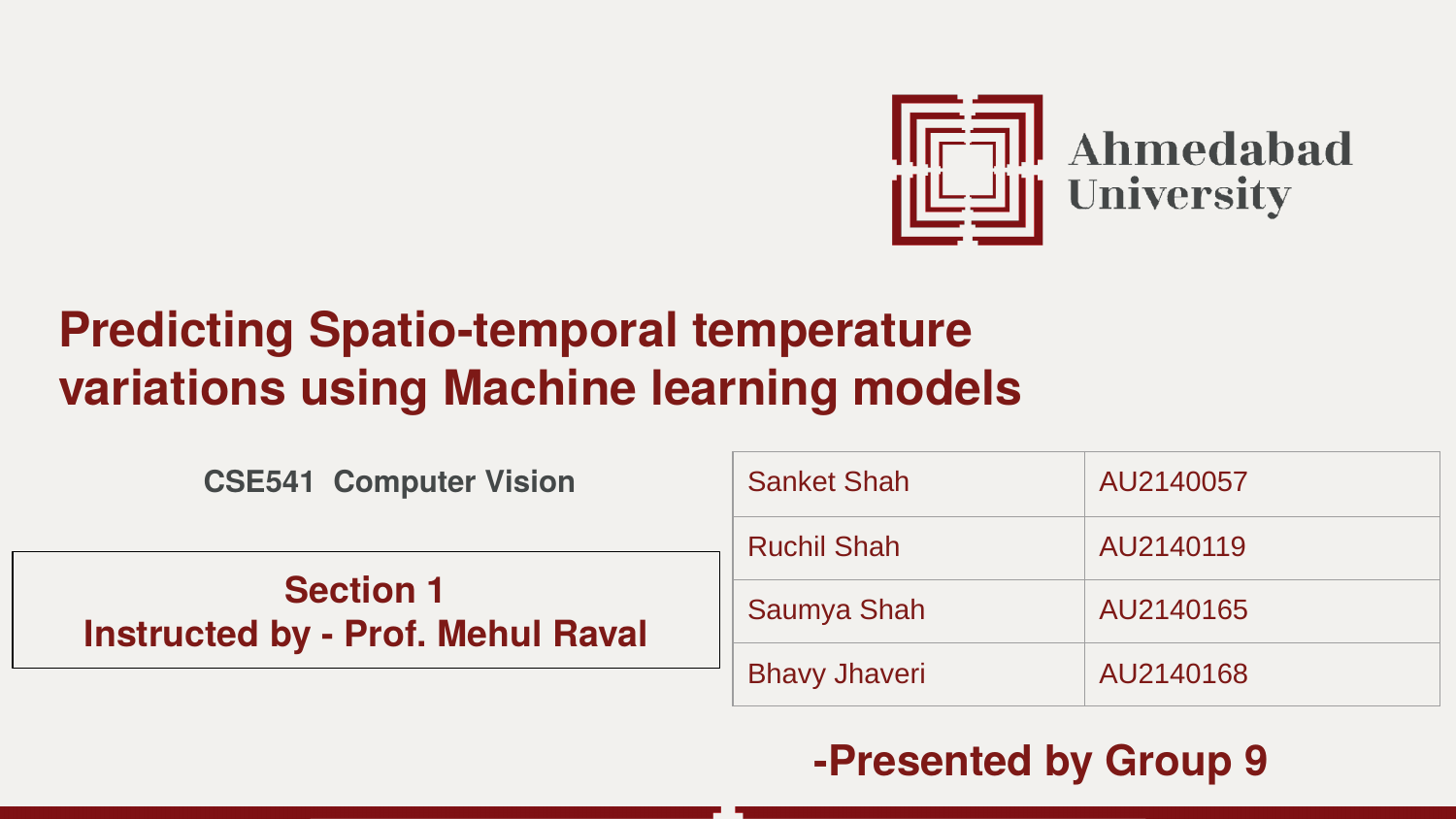

Predicting Spatio-temporal temperature variations using Machine learning models

| Sanket Shah | AU2140057 |
| --- | --- |
| Ruchil Shah | AU2140119 |
| Saumya Shah | AU2140165 |
| Bhavy Jhaveri | AU2140168 |
CSE541  Computer Vision
Section 1
Instructed by - Prof. Mehul Raval
-Presented by Group 9